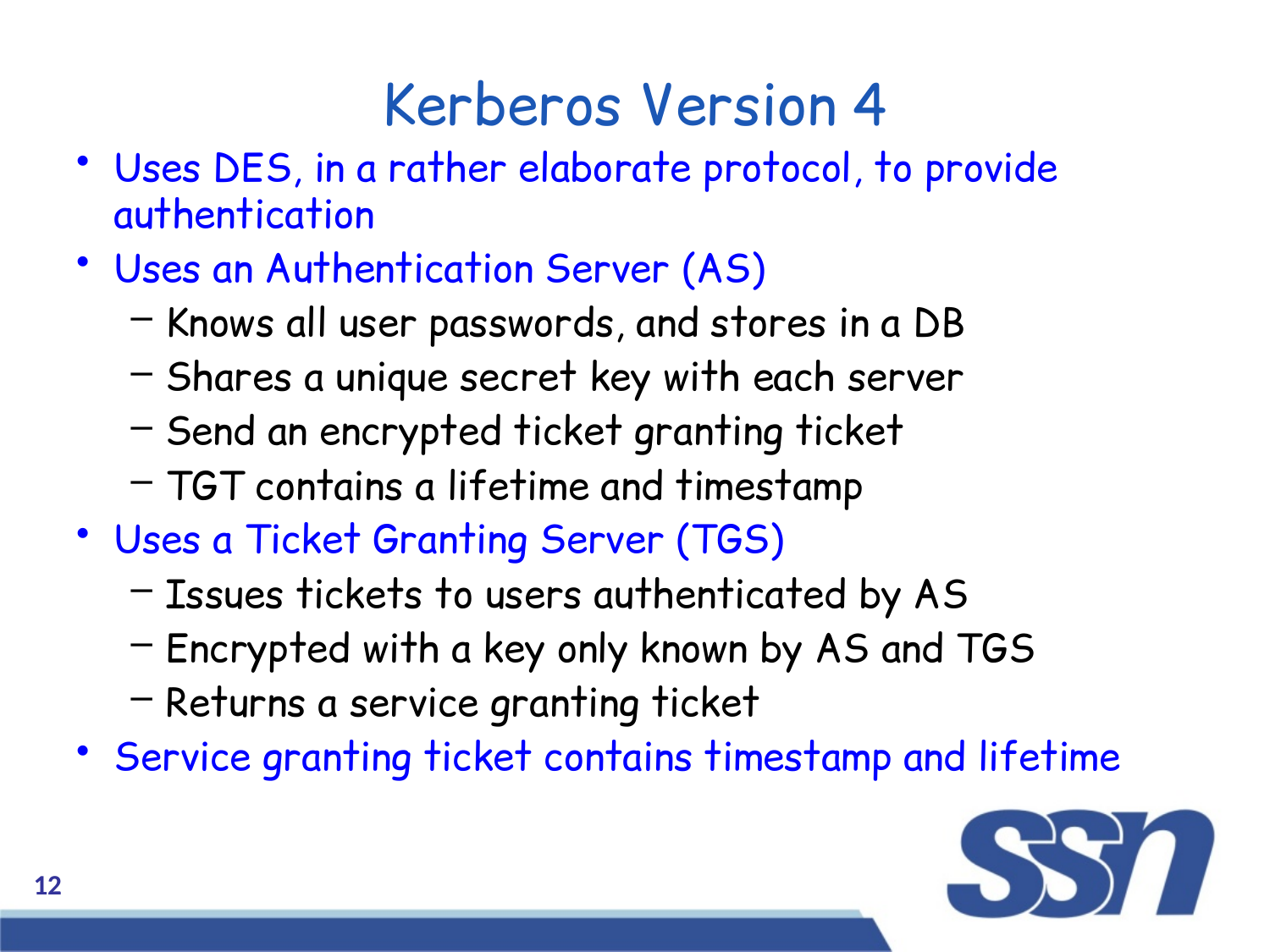

Kerberos Version 4
Uses DES, in a rather elaborate protocol, to provide authentication
Uses an Authentication Server (AS)
Knows all user passwords, and stores in a DB
Shares a unique secret key with each server
Send an encrypted ticket granting ticket
TGT contains a lifetime and timestamp
Uses a Ticket Granting Server (TGS)
Issues tickets to users authenticated by AS
Encrypted with a key only known by AS and TGS
Returns a service granting ticket
Service granting ticket contains timestamp and lifetime